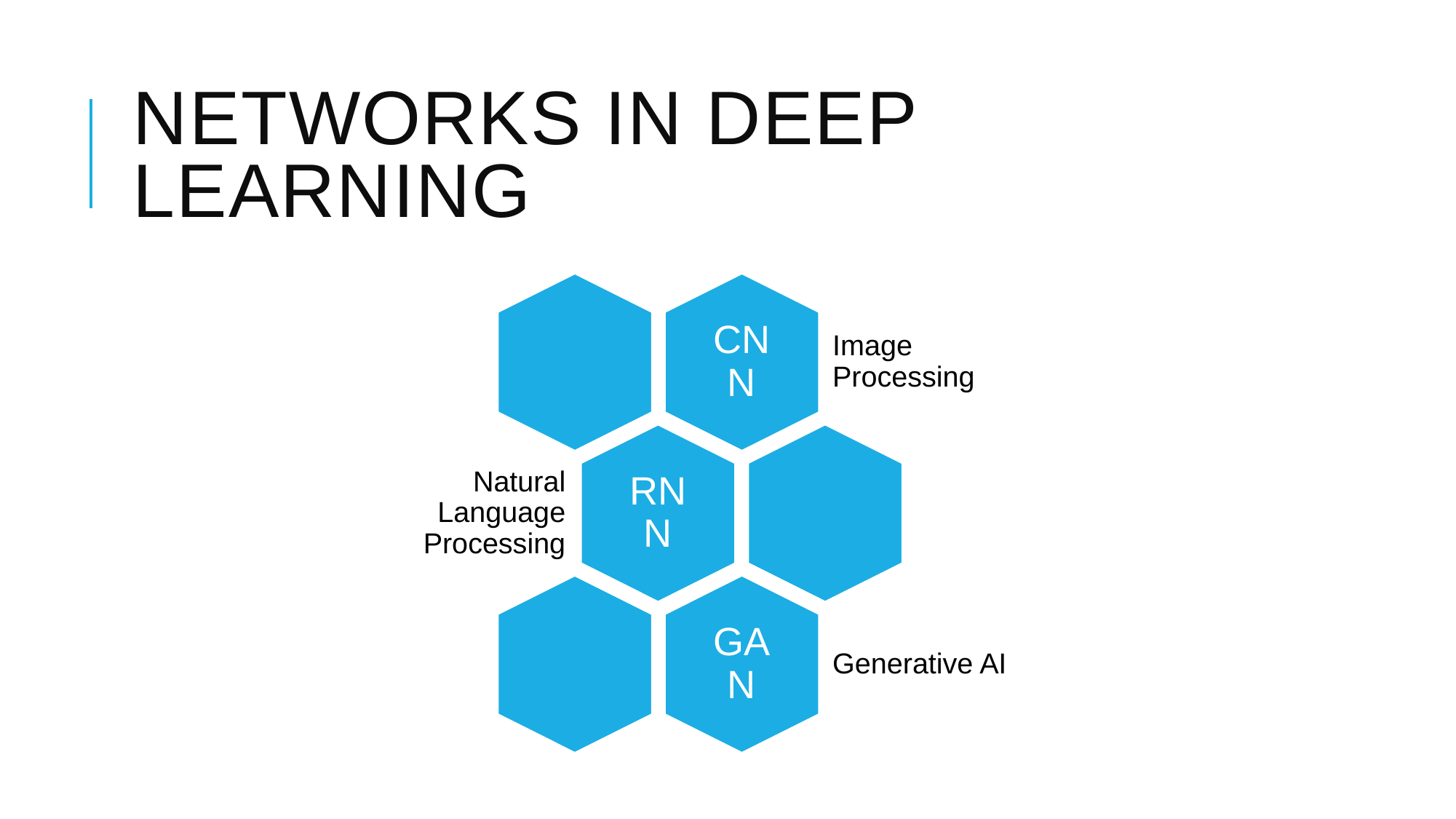

# Networks in Deep Learning
CNN
Image Processing

RNN
Natural Language Processing

GAN
Generative AI